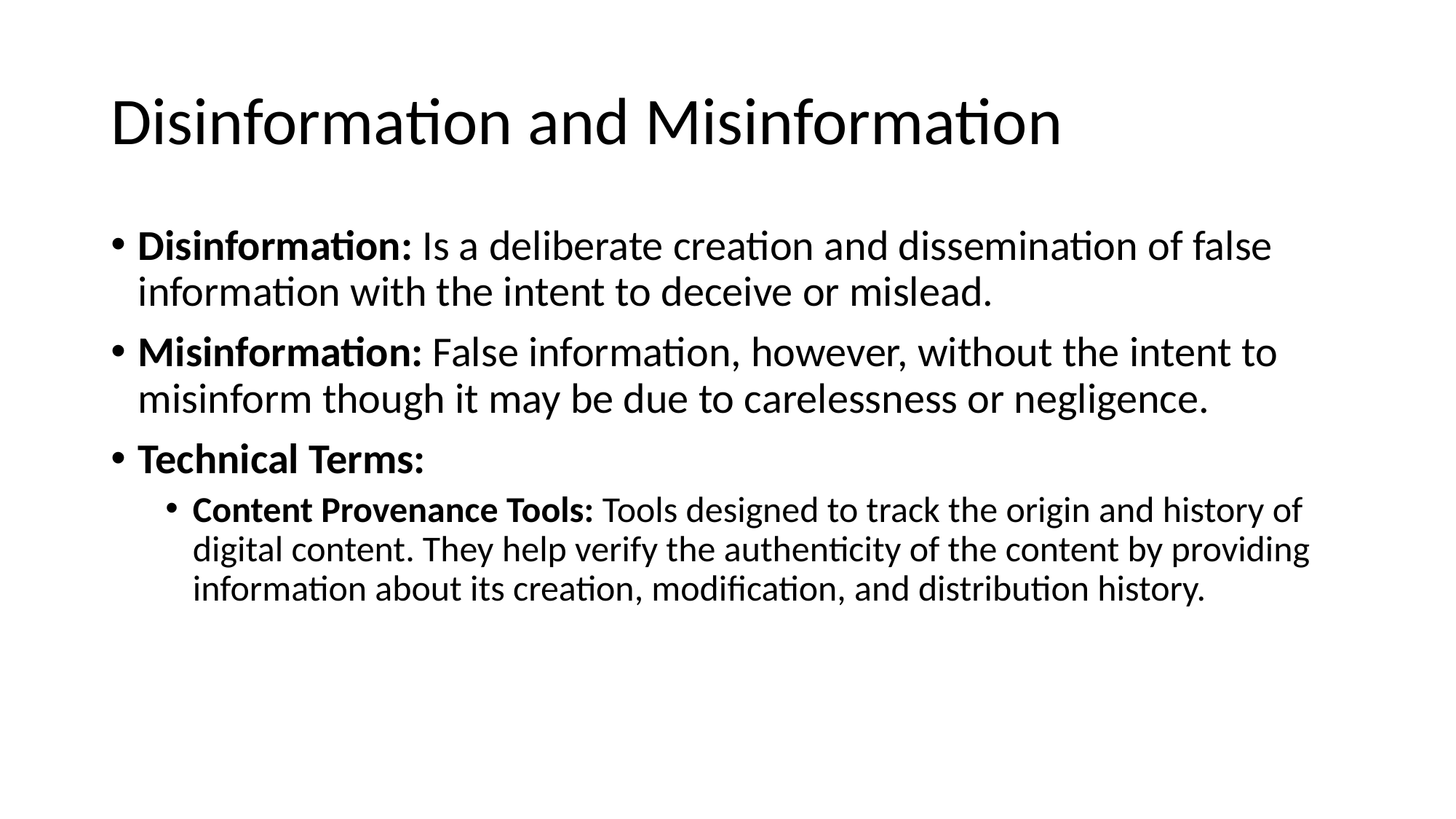

# Disinformation and Misinformation
Disinformation: Is a deliberate creation and dissemination of false information with the intent to deceive or mislead.
Misinformation: False information, however, without the intent to misinform though it may be due to carelessness or negligence.
Technical Terms:
Content Provenance Tools: Tools designed to track the origin and history of digital content. They help verify the authenticity of the content by providing information about its creation, modification, and distribution history.